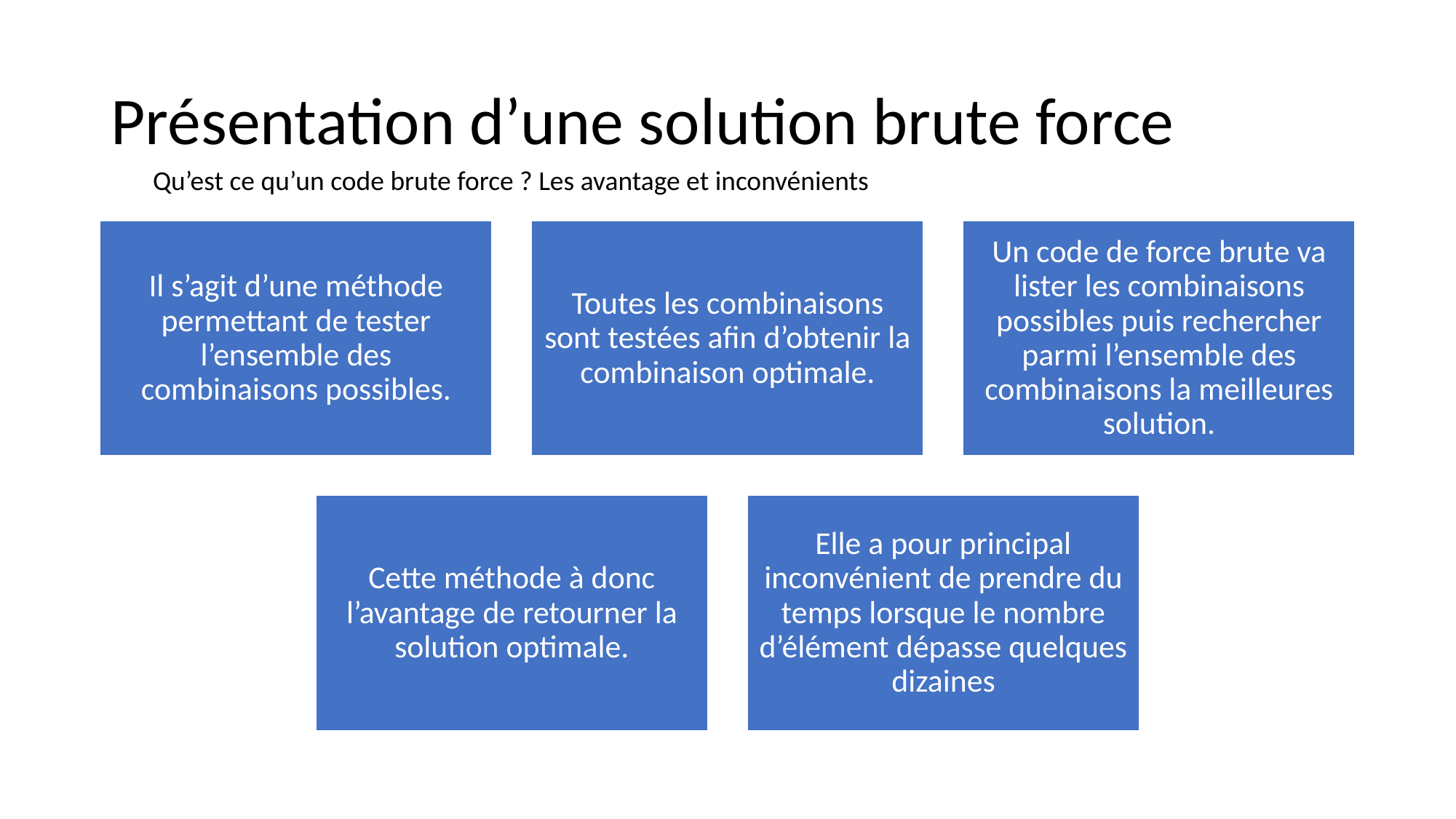

# Présentation d’une solution brute force
Qu’est ce qu’un code brute force ? Les avantage et inconvénients
Il s’agit d’une méthode permettant de tester l’ensemble des combinaisons possibles.
Toutes les combinaisons sont testées afin d’obtenir la combinaison optimale.
Un code de force brute va lister les combinaisons possibles puis rechercher parmi l’ensemble des combinaisons la meilleures solution.
Cette méthode à donc l’avantage de retourner la solution optimale.
Elle a pour principal inconvénient de prendre du temps lorsque le nombre d’élément dépasse quelques dizaines